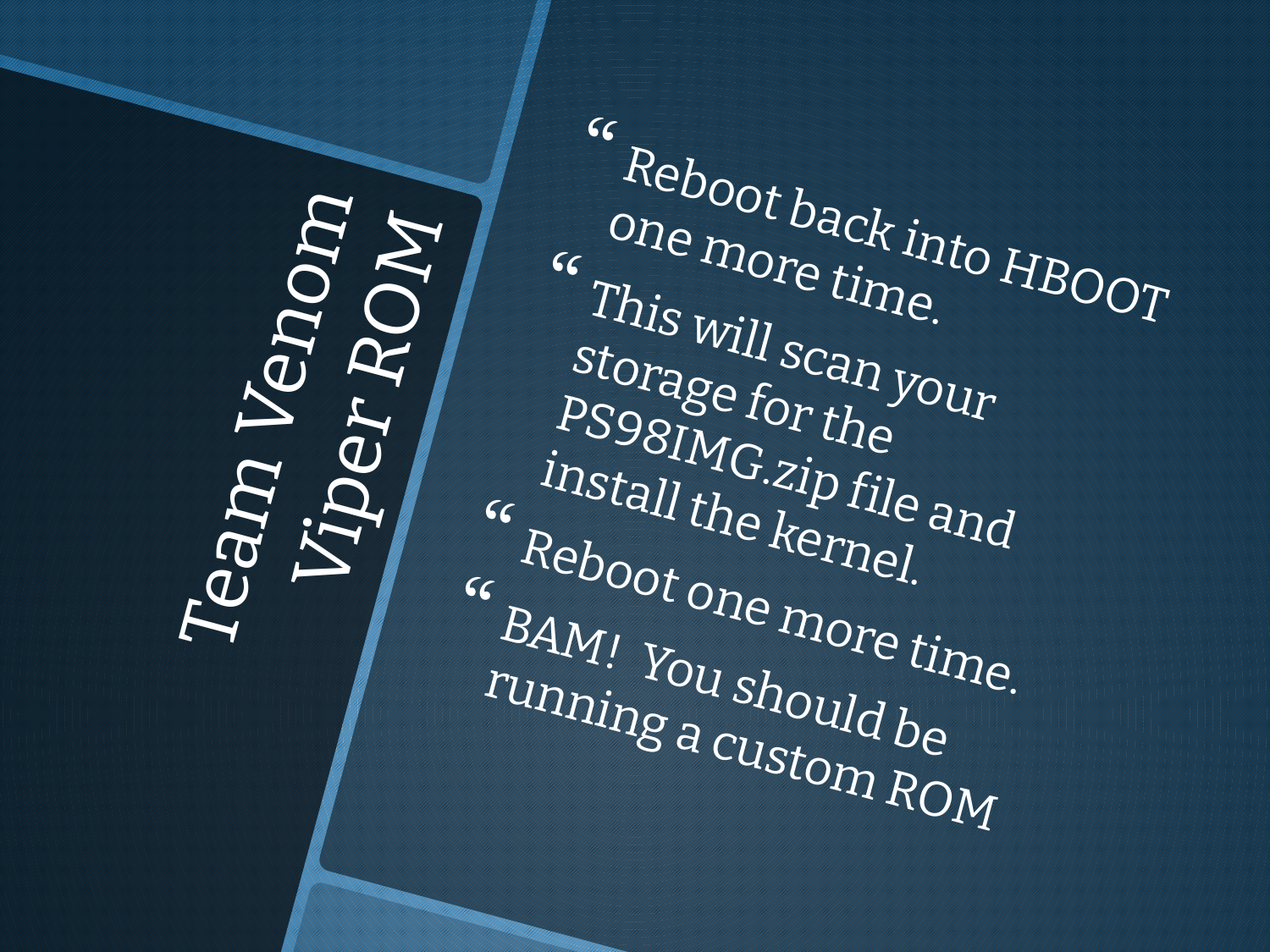

Reboot back into HBOOT one more time.
This will scan your storage for the PS98IMG.zip file and install the kernel.
Reboot one more time.
BAM!  You should be running a custom ROM
# Team Venom Viper ROM